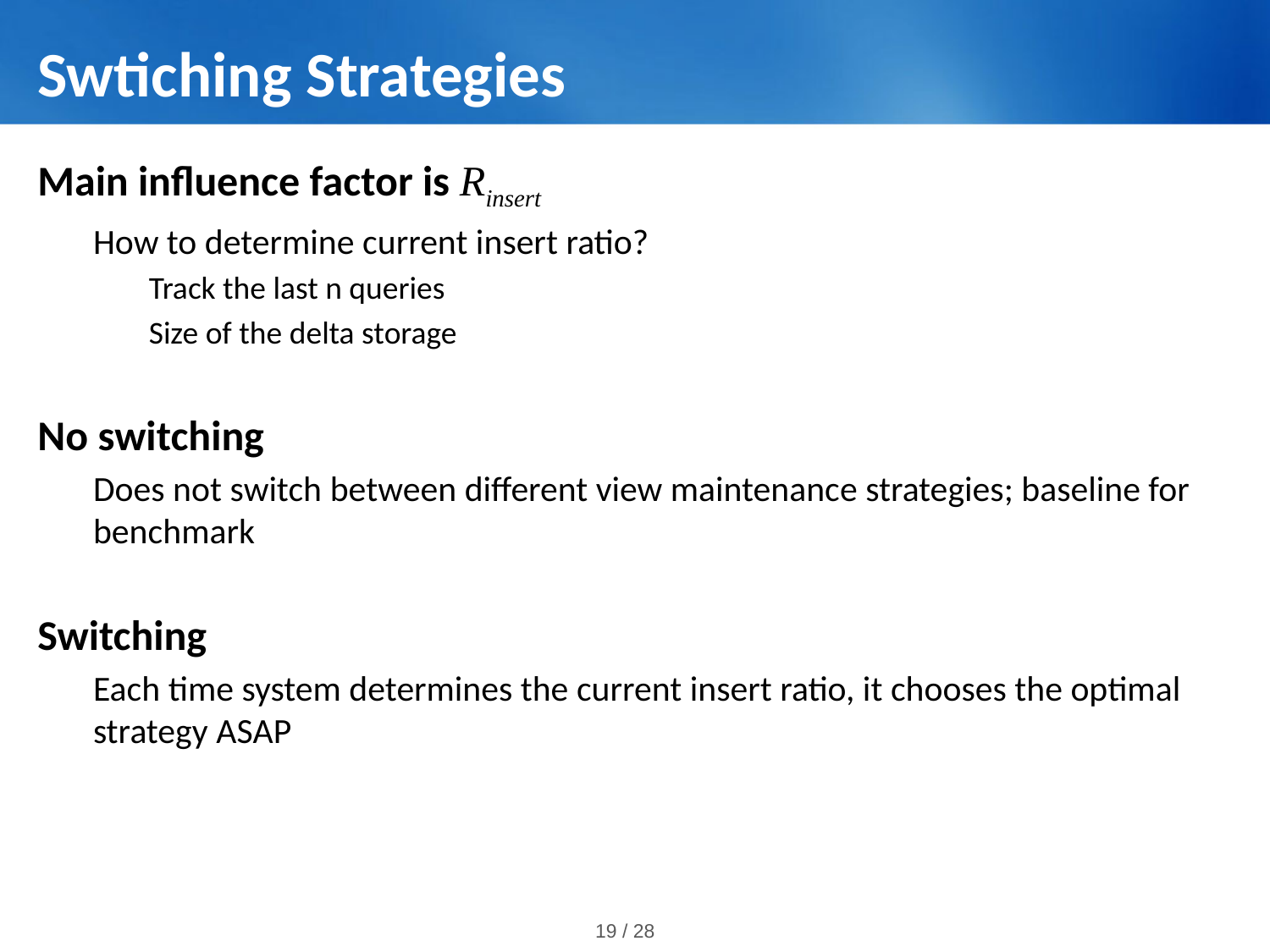

# Swtiching Strategies
Main influence factor is Rinsert
How to determine current insert ratio?
Track the last n queries
Size of the delta storage

No switching
Does not switch between different view maintenance strategies; baseline for benchmark

Switching
Each time system determines the current insert ratio, it chooses the optimal strategy ASAP